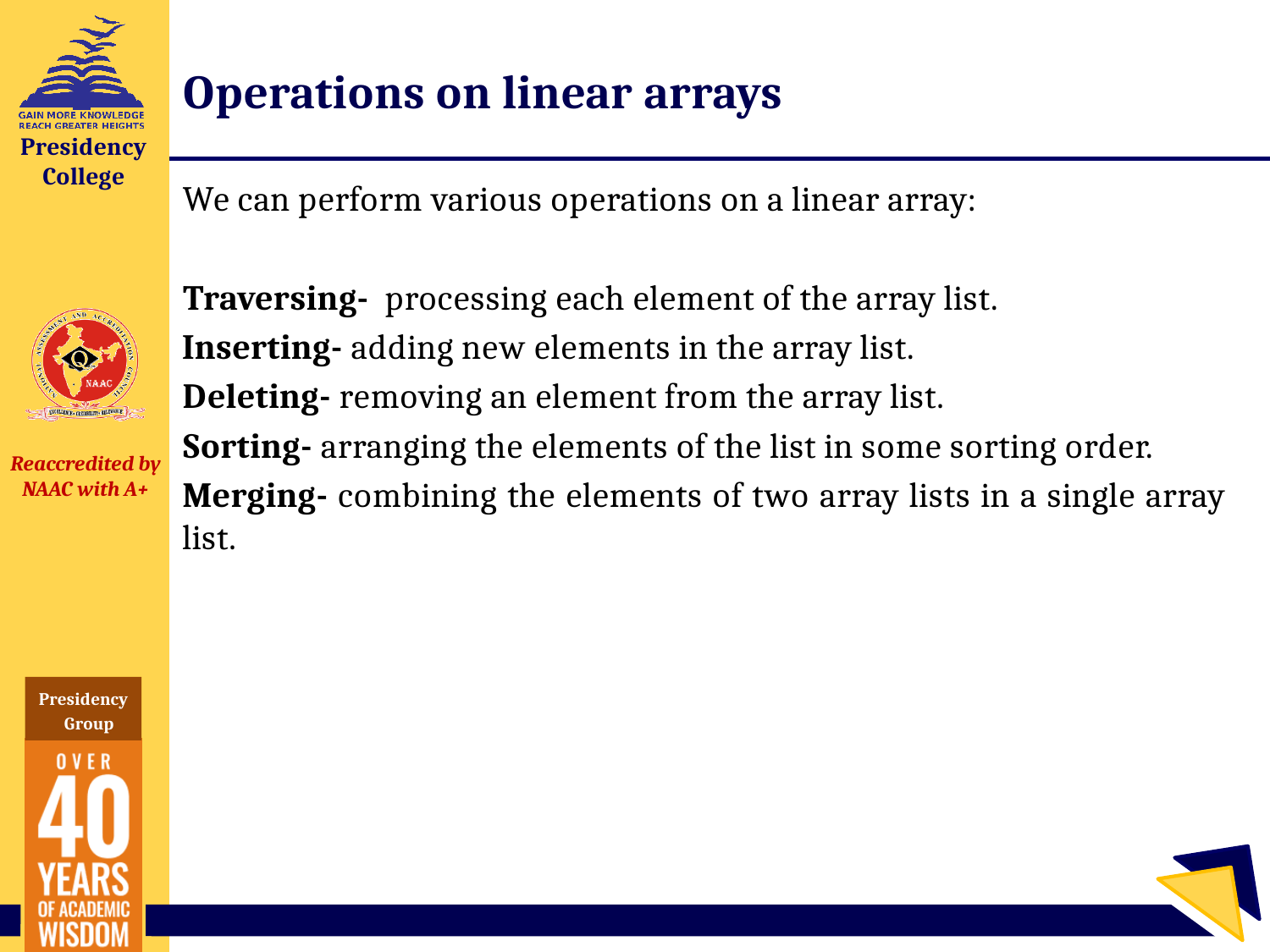

# Operations on linear arrays
We can perform various operations on a linear array:

Traversing-  processing each element of the array list.
Inserting- adding new elements in the array list.
Deleting- removing an element from the array list.
Sorting- arranging the elements of the list in some sorting order.
Merging- combining the elements of two array lists in a single array list.